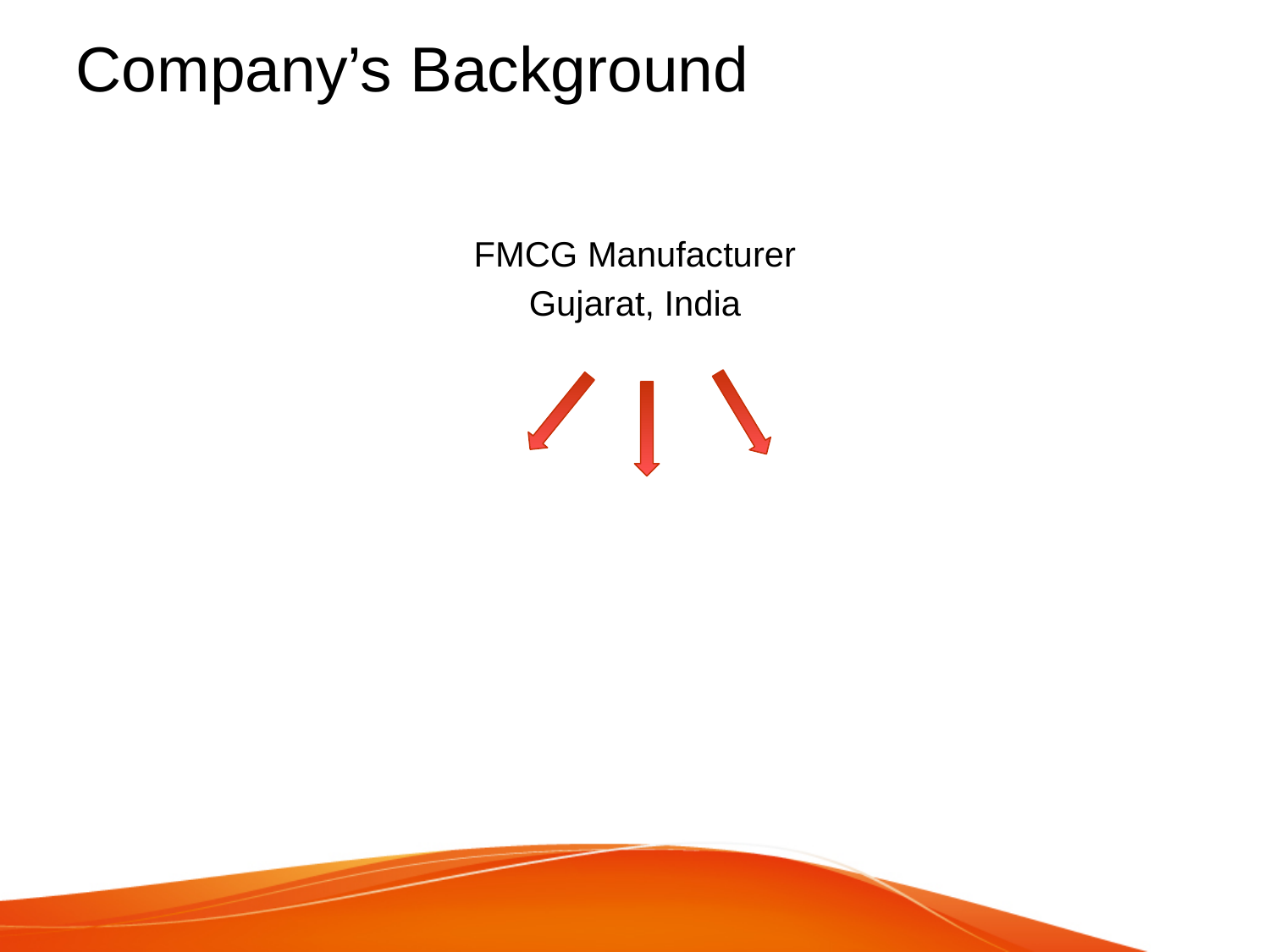

# Company’s Background
FMCG Manufacturer
Gujarat, India